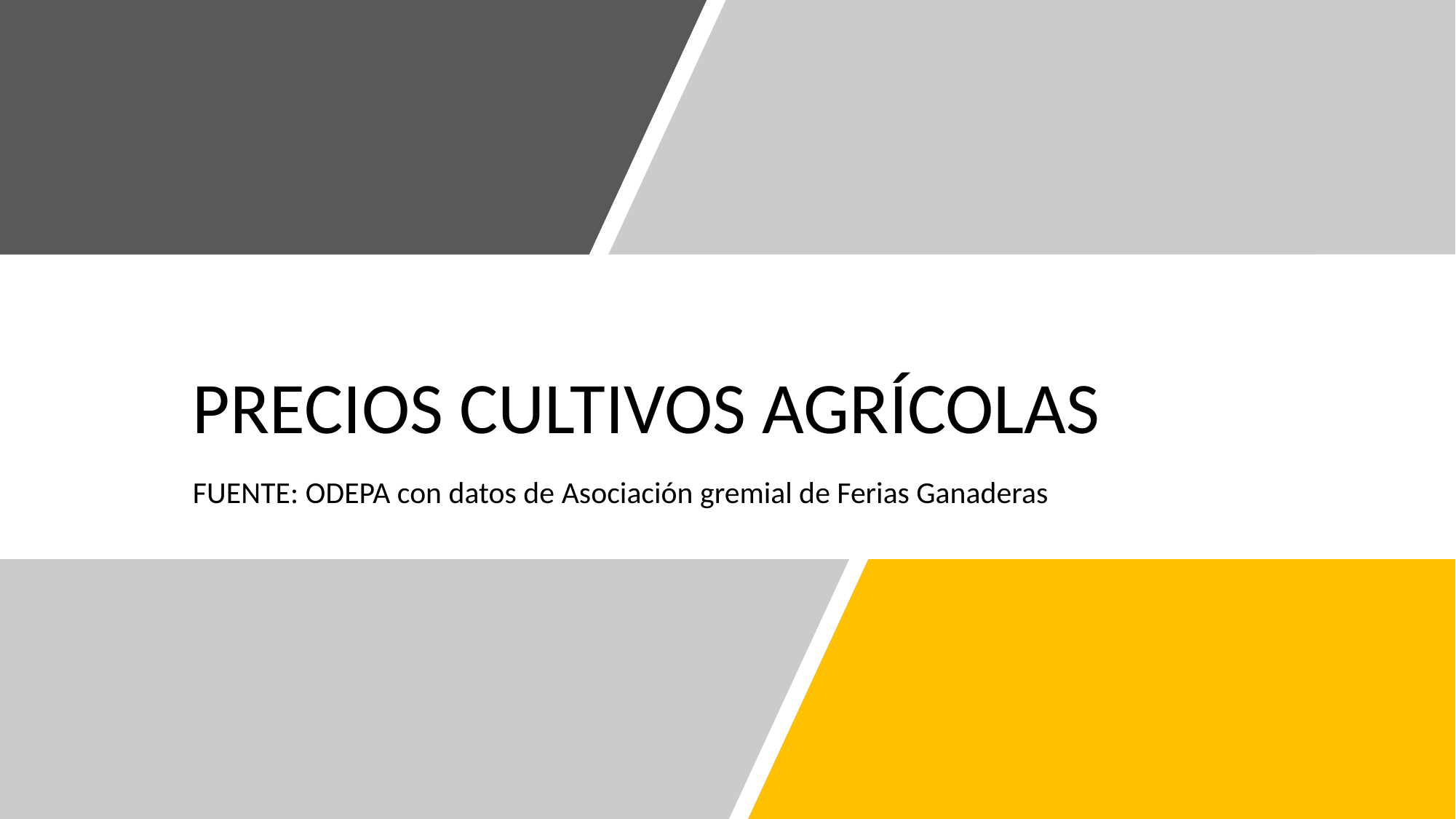

# PRECIOS CULTIVOS AGRÍCOLAS
FUENTE: ODEPA con datos de Asociación gremial de Ferias Ganaderas